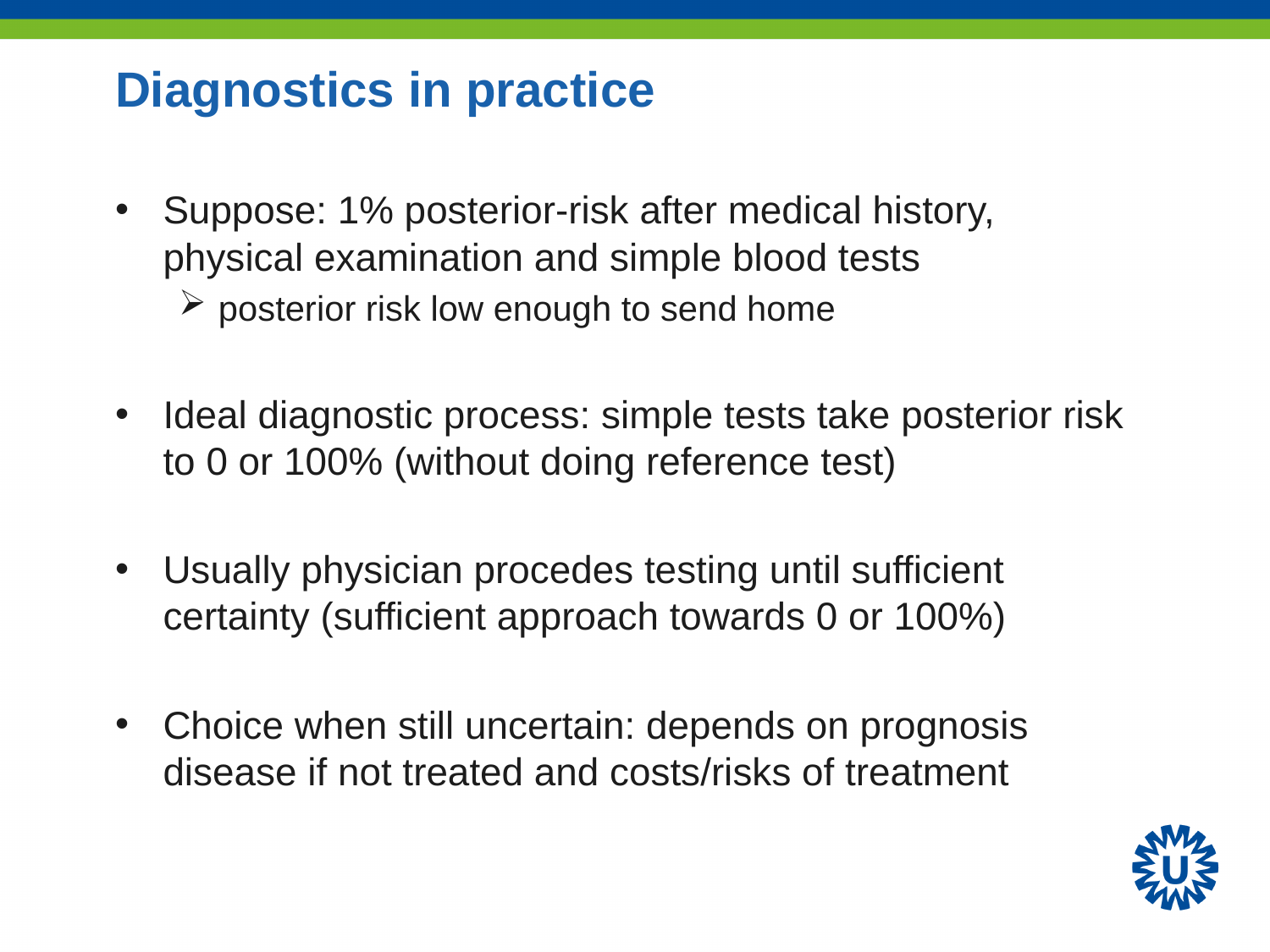

# Diagnostics in practice
Suppose: 1% posterior-risk after medical history, physical examination and simple blood tests
posterior risk low enough to send home

Ideal diagnostic process: simple tests take posterior risk to 0 or 100% (without doing reference test)

Usually physician procedes testing until sufficient certainty (sufficient approach towards 0 or 100%)

Choice when still uncertain: depends on prognosis disease if not treated and costs/risks of treatment